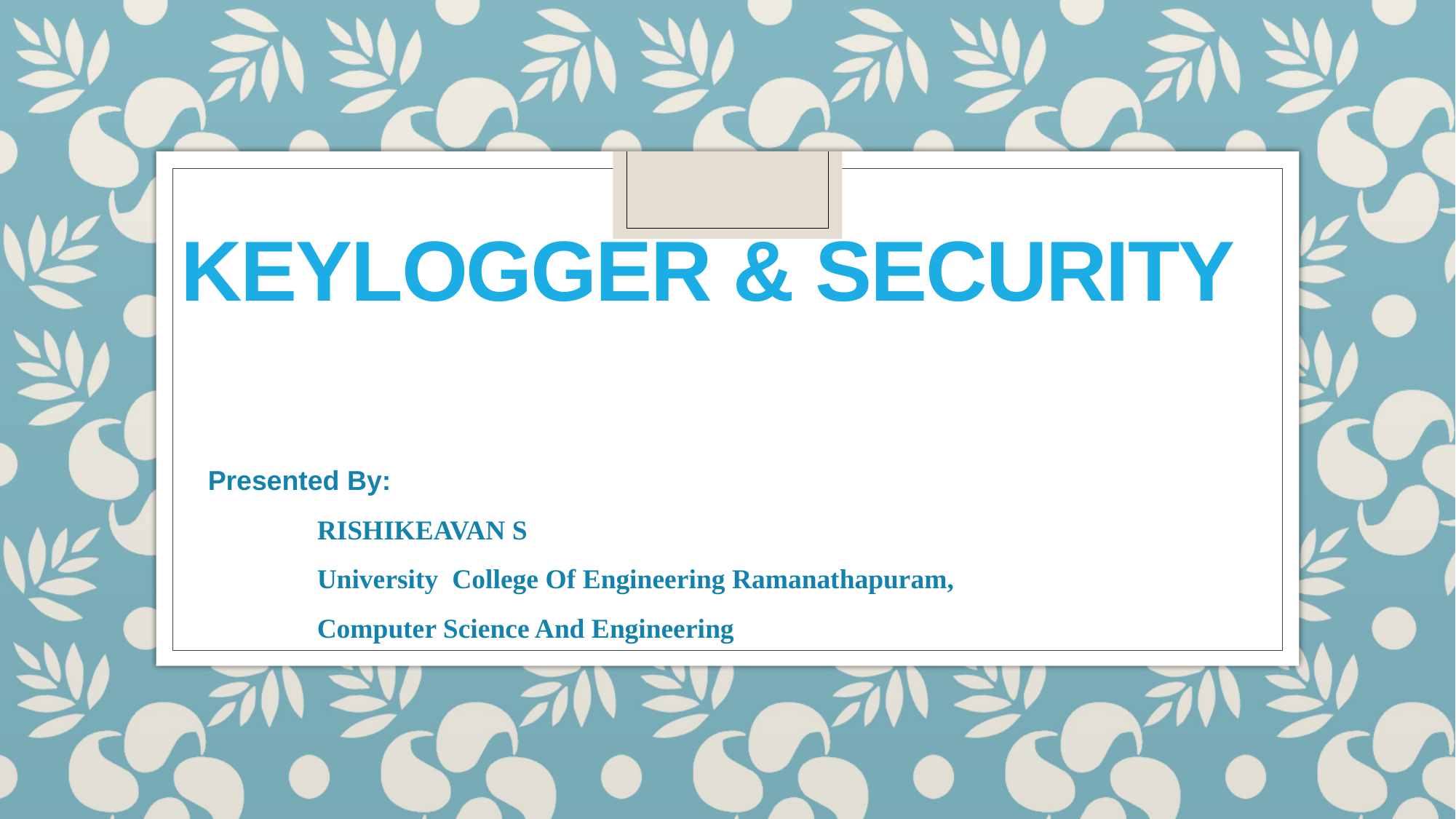

# KEYLOGGER & SECURITY
Presented By:
	RISHIKEAVAN S
	University  College Of Engineering Ramanathapuram,
	Computer Science And Engineering